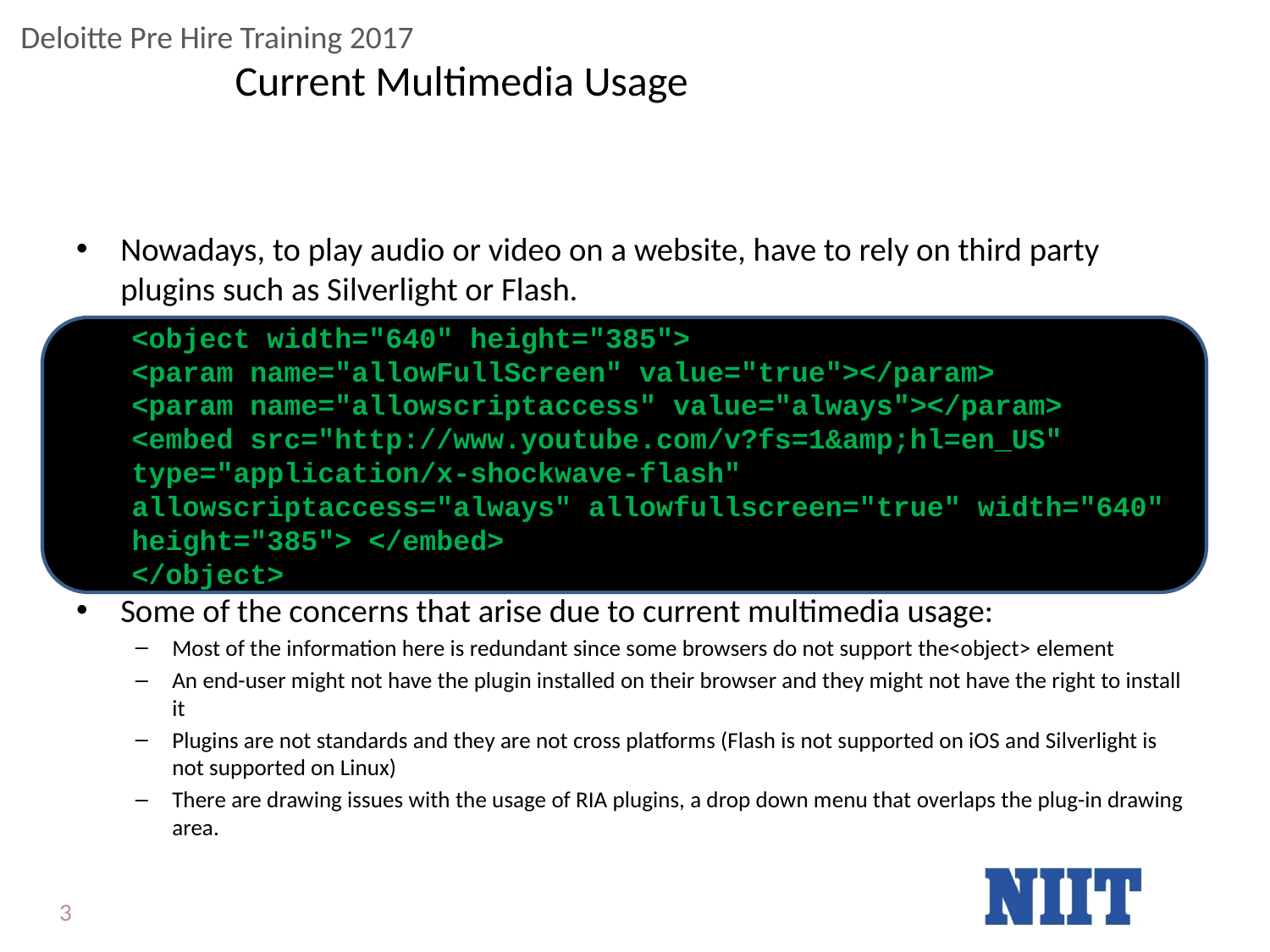

# Current Multimedia Usage
Nowadays, to play audio or video on a website, have to rely on third party plugins such as Silverlight or Flash.

Some of the concerns that arise due to current multimedia usage:
Most of the information here is redundant since some browsers do not support the<object> element
An end-user might not have the plugin installed on their browser and they might not have the right to install it
Plugins are not standards and they are not cross platforms (Flash is not supported on iOS and Silverlight is not supported on Linux)
There are drawing issues with the usage of RIA plugins, a drop down menu that overlaps the plug-in drawing area.
<object width="640" height="385">
<param name="allowFullScreen" value="true"></param>
<param name="allowscriptaccess" value="always"></param> <embed src="http://www.youtube.com/v?fs=1&amp;hl=en_US" type="application/x-shockwave-flash" allowscriptaccess="always" allowfullscreen="true" width="640" height="385"> </embed>
</object>
3